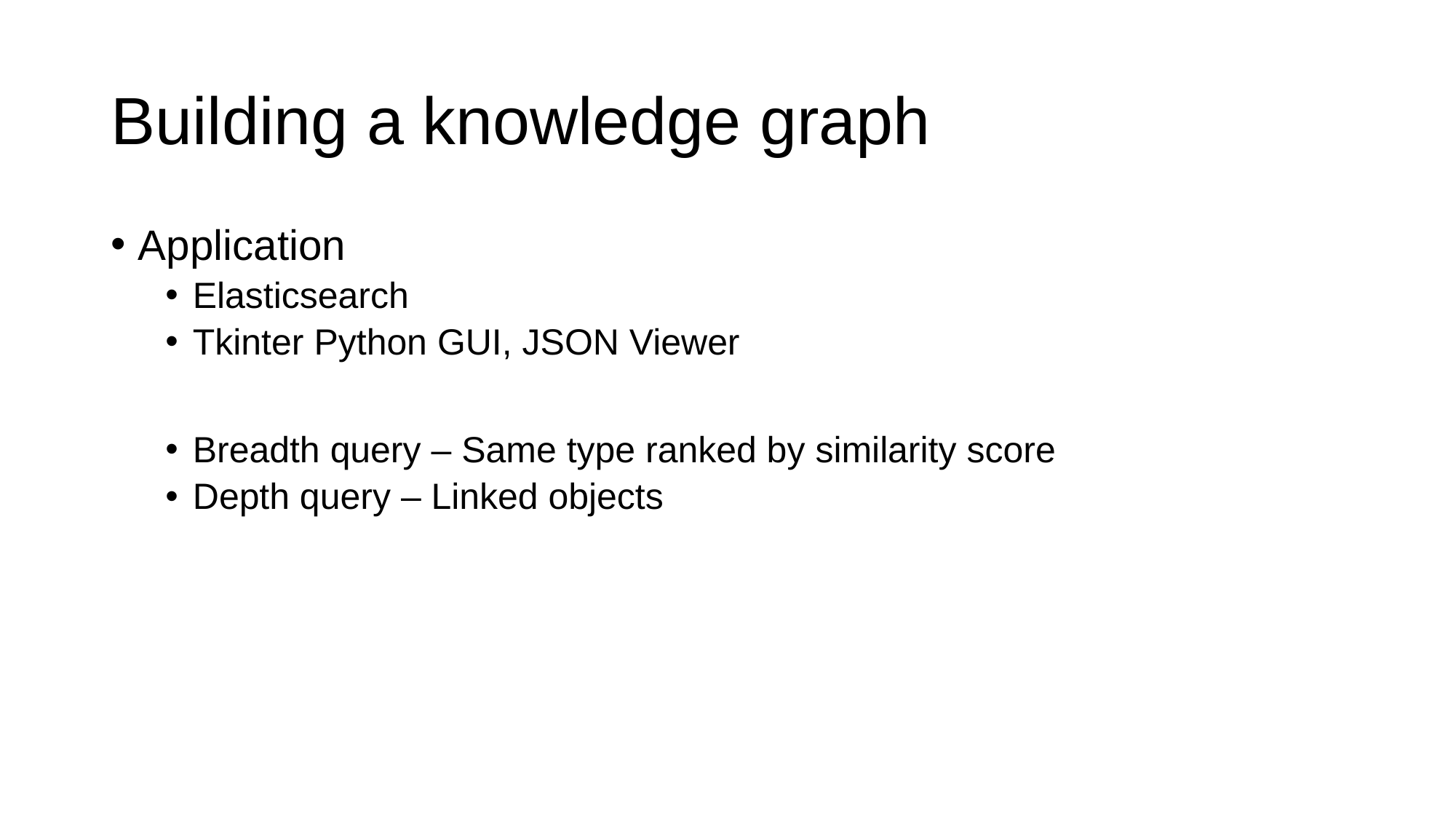

# Building a knowledge graph
Application
Elasticsearch
Tkinter Python GUI, JSON Viewer

Breadth query – Same type ranked by similarity score
Depth query – Linked objects